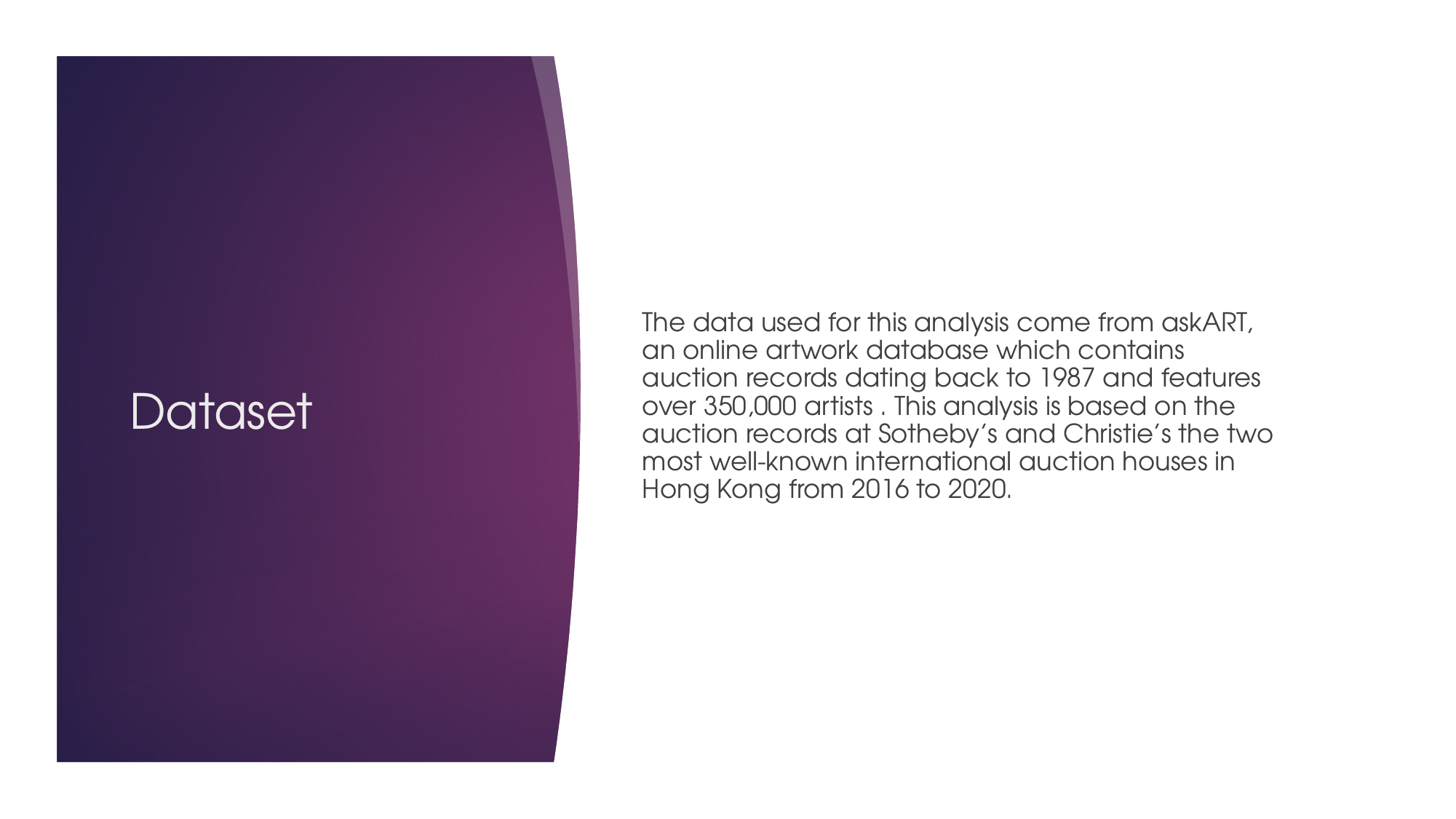

The data used for this analysis come from askART, an online artwork database which contains auction records dating back to 1987 and features over 350,000 artists . This analysis is based on the auction records at Sotheby’s and Christie’s the two most well-known international auction houses in Hong Kong from 2016 to 2020.
# Dataset